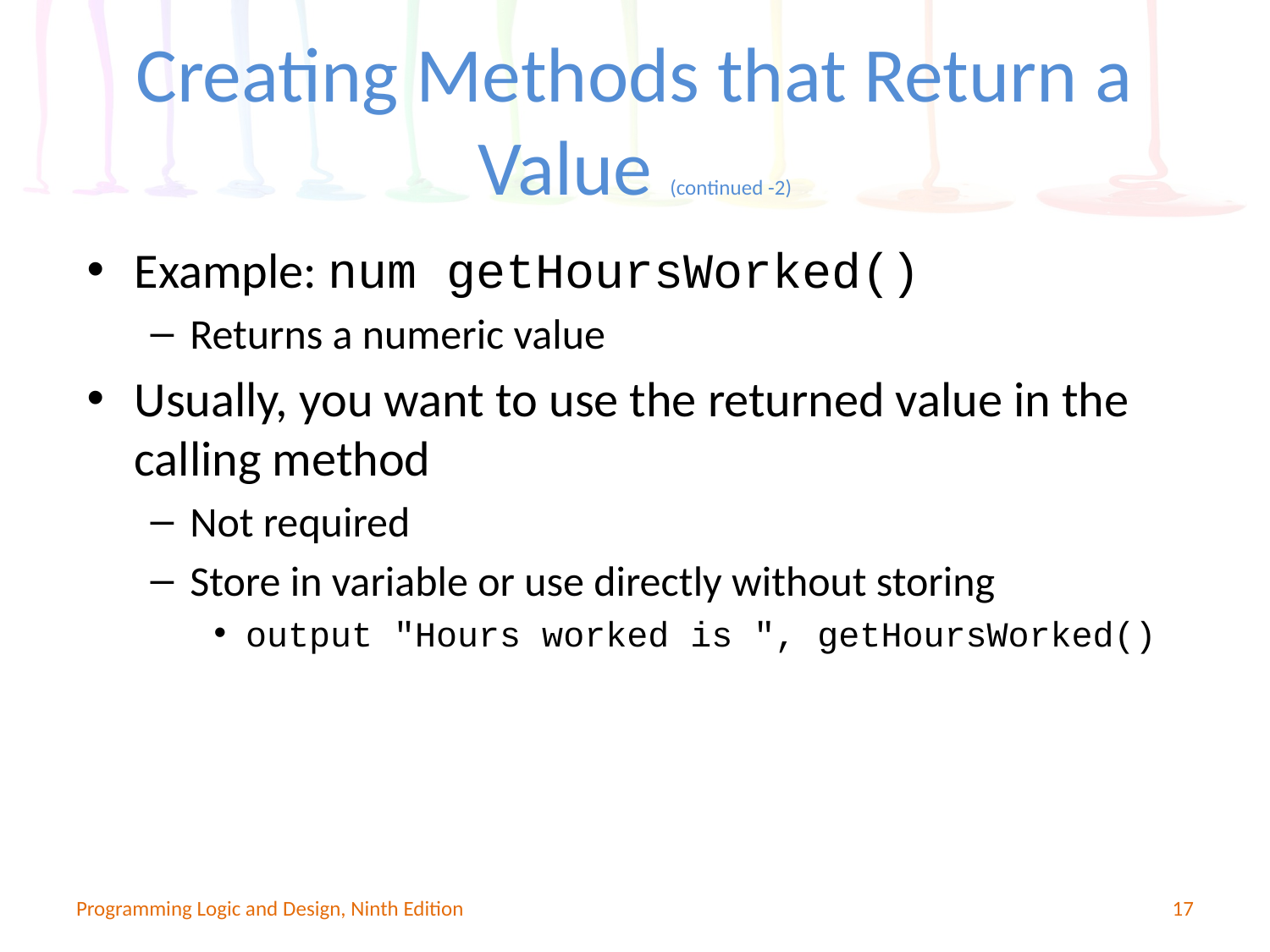

# Creating Methods that Return a Value (continued -2)
Example: num getHoursWorked()
Returns a numeric value
Usually, you want to use the returned value in the calling method
Not required
Store in variable or use directly without storing
output "Hours worked is ", getHoursWorked()
Programming Logic and Design, Ninth Edition
17